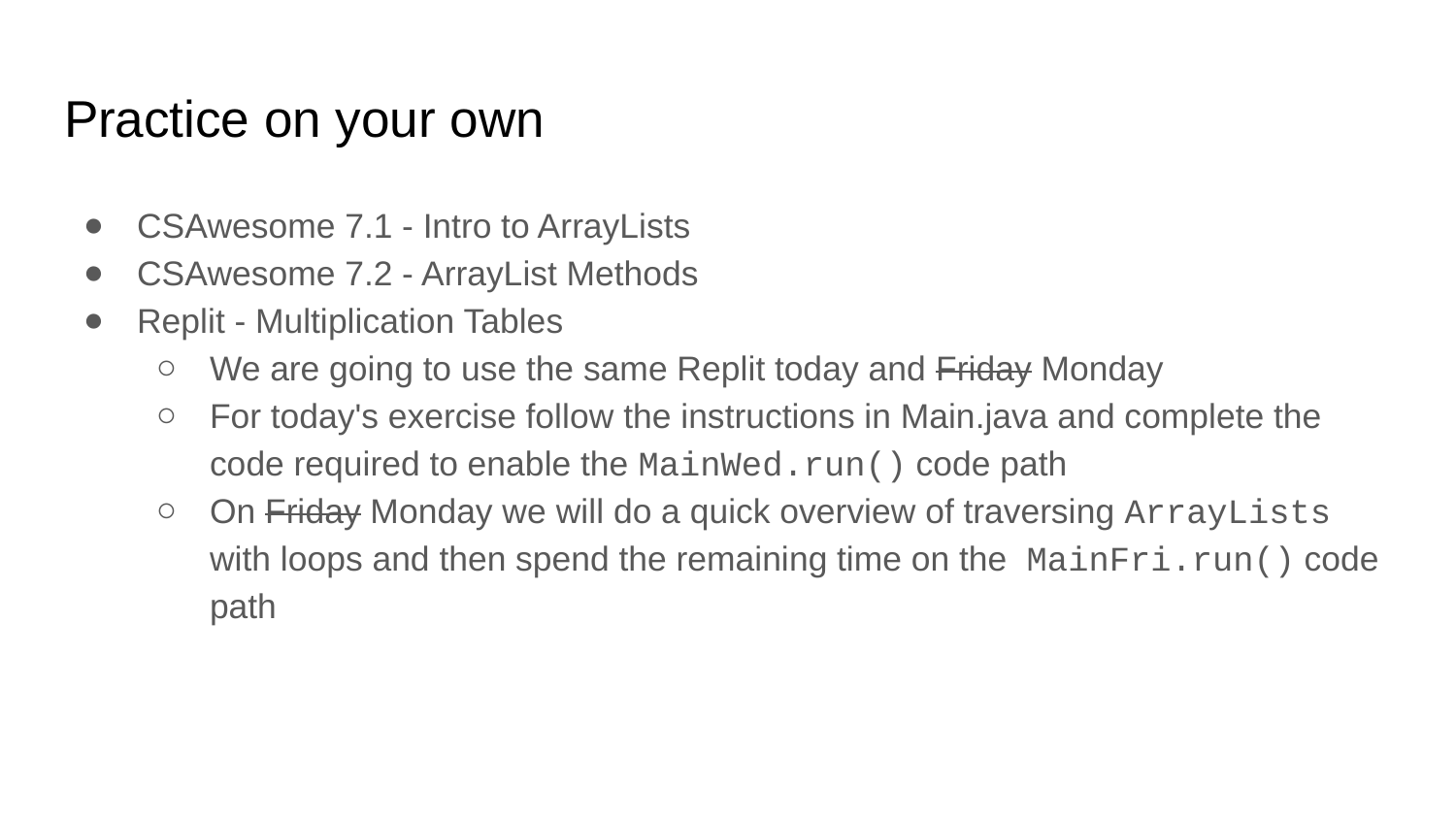

# Practice on your own
CSAwesome 7.1 - Intro to ArrayLists
CSAwesome 7.2 - ArrayList Methods
Replit - Multiplication Tables
We are going to use the same Replit today and Friday Monday
For today's exercise follow the instructions in Main.java and complete the code required to enable the MainWed.run() code path
On Friday Monday we will do a quick overview of traversing ArrayLists with loops and then spend the remaining time on the  MainFri.run() code path